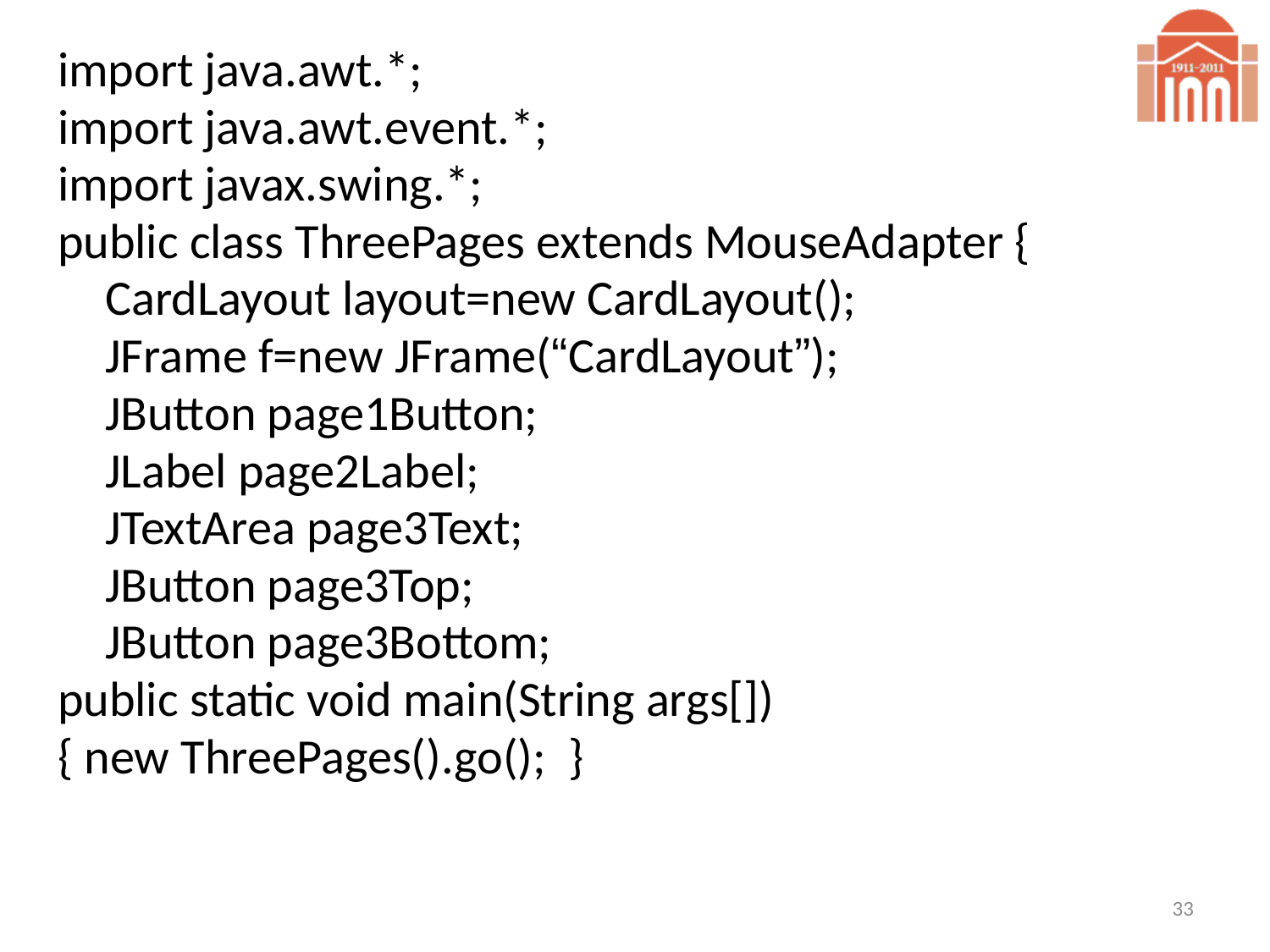

import java.awt.*;
import java.awt.event.*;
import javax.swing.*;
public class ThreePages extends MouseAdapter {
	CardLayout layout=new CardLayout();
	JFrame f=new JFrame(“CardLayout”);
	JButton page1Button;
	JLabel page2Label;
	JTextArea page3Text;
	JButton page3Top;
	JButton page3Bottom;
public static void main(String args[])
{ new ThreePages().go();  }
33